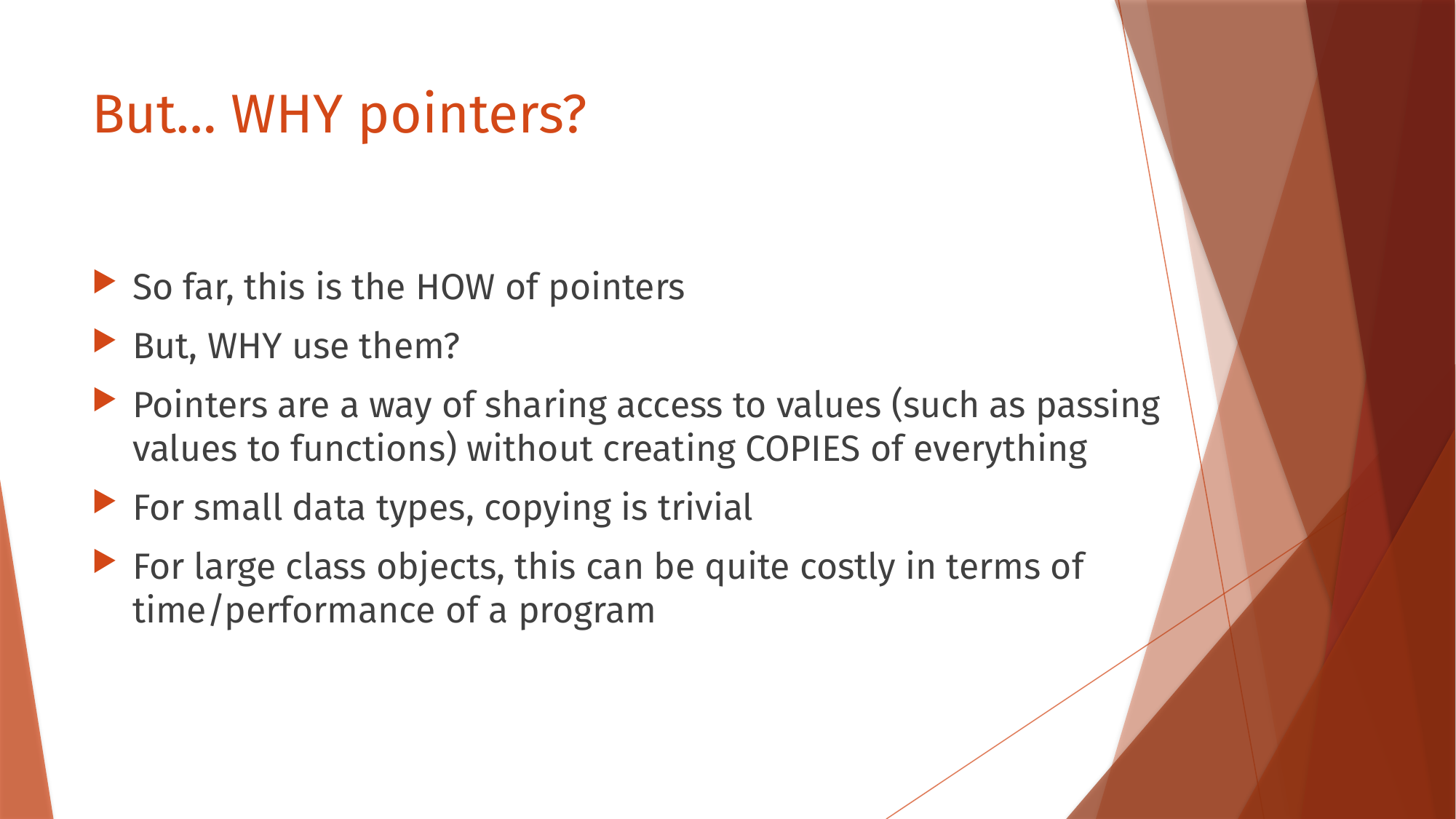

# But… WHY pointers?
So far, this is the HOW of pointers
But, WHY use them?
Pointers are a way of sharing access to values (such as passing values to functions) without creating COPIES of everything
For small data types, copying is trivial
For large class objects, this can be quite costly in terms of time/performance of a program